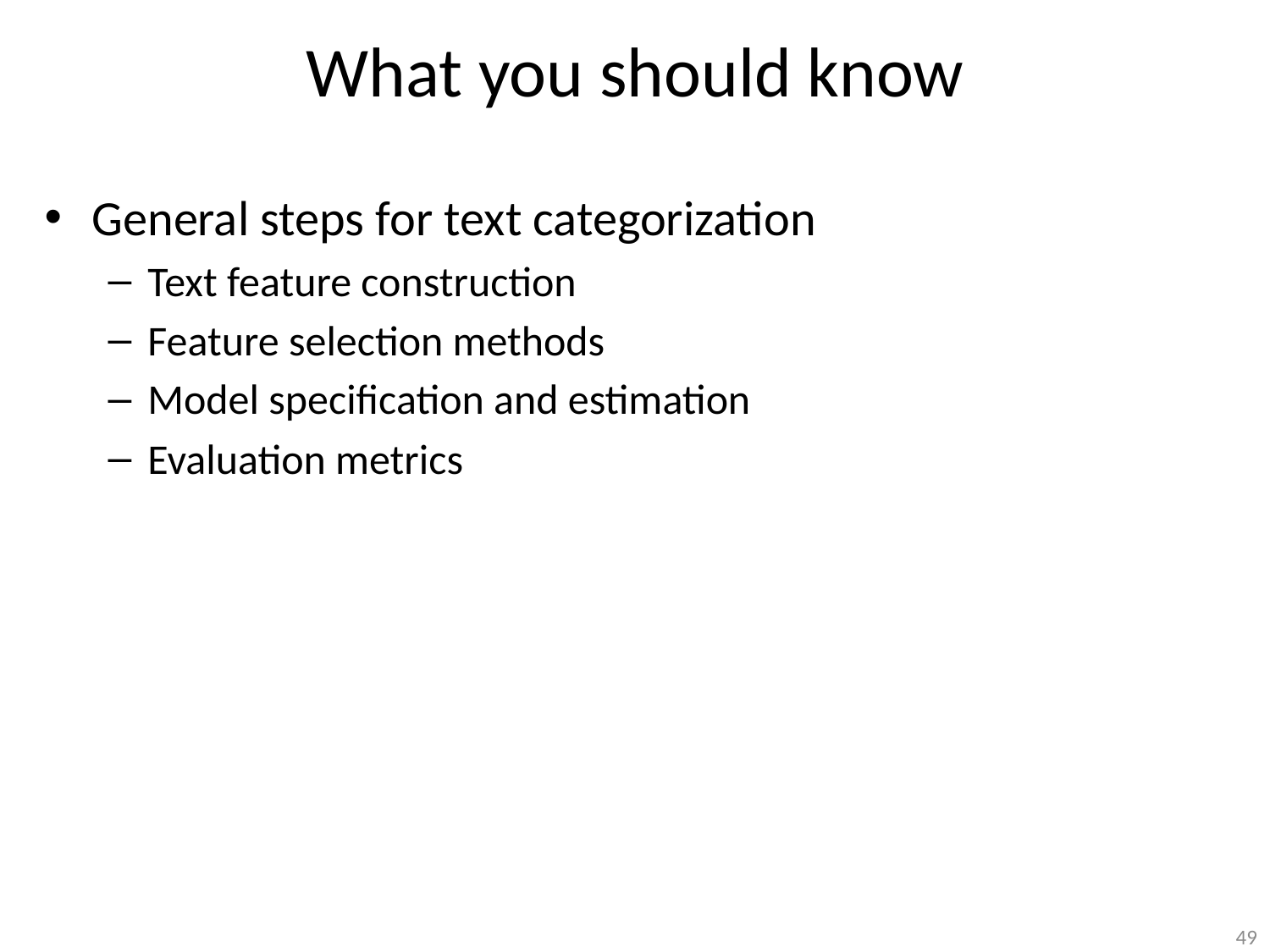

# What you should know
General steps for text categorization
Text feature construction
Feature selection methods
Model specification and estimation
Evaluation metrics

49